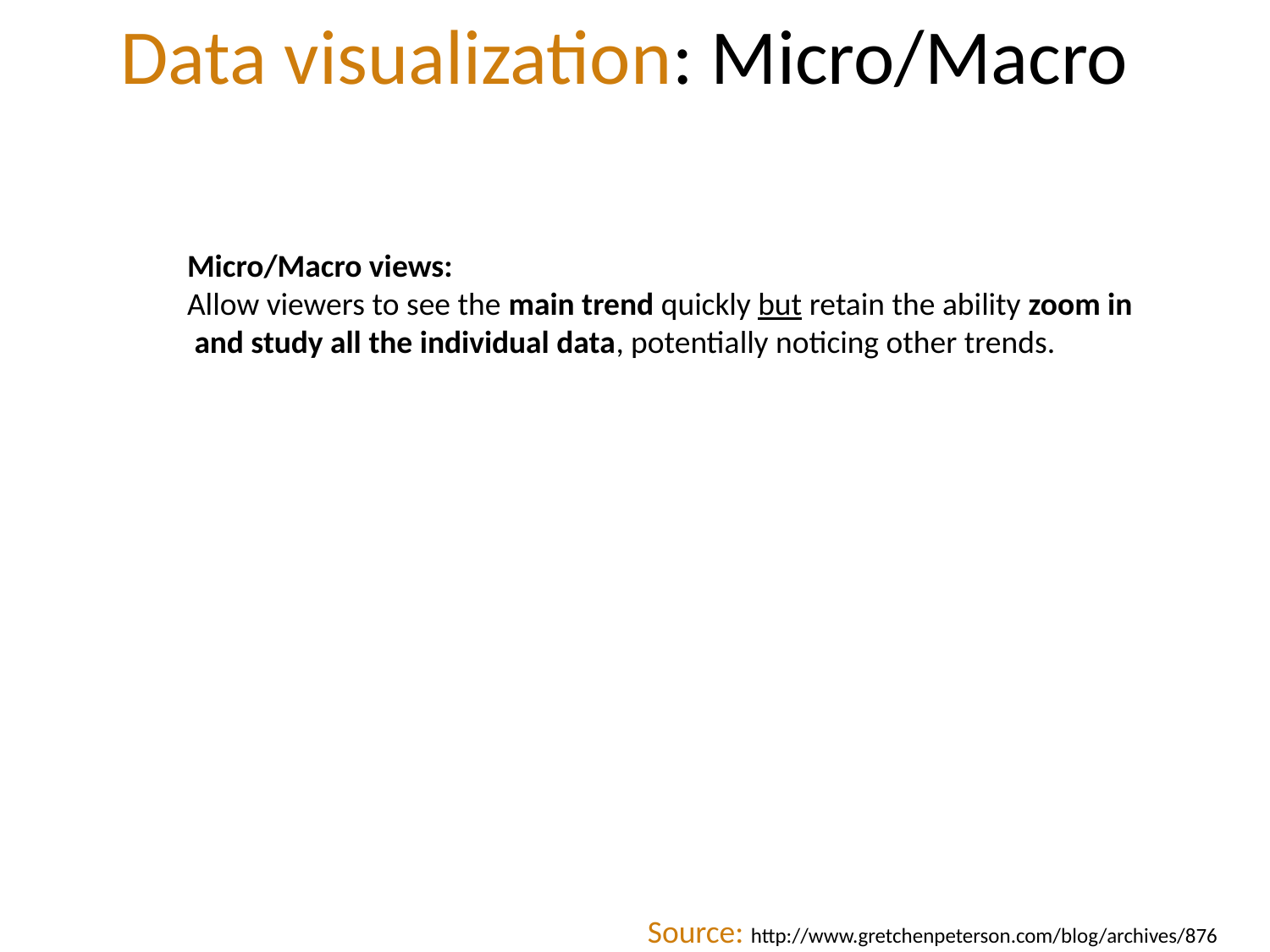

# Data visualization: Micro/Macro
Micro/Macro views:
Allow viewers to see the main trend quickly but retain the ability zoom in
 and study all the individual data, potentially noticing other trends.
Source: http://www.gretchenpeterson.com/blog/archives/876